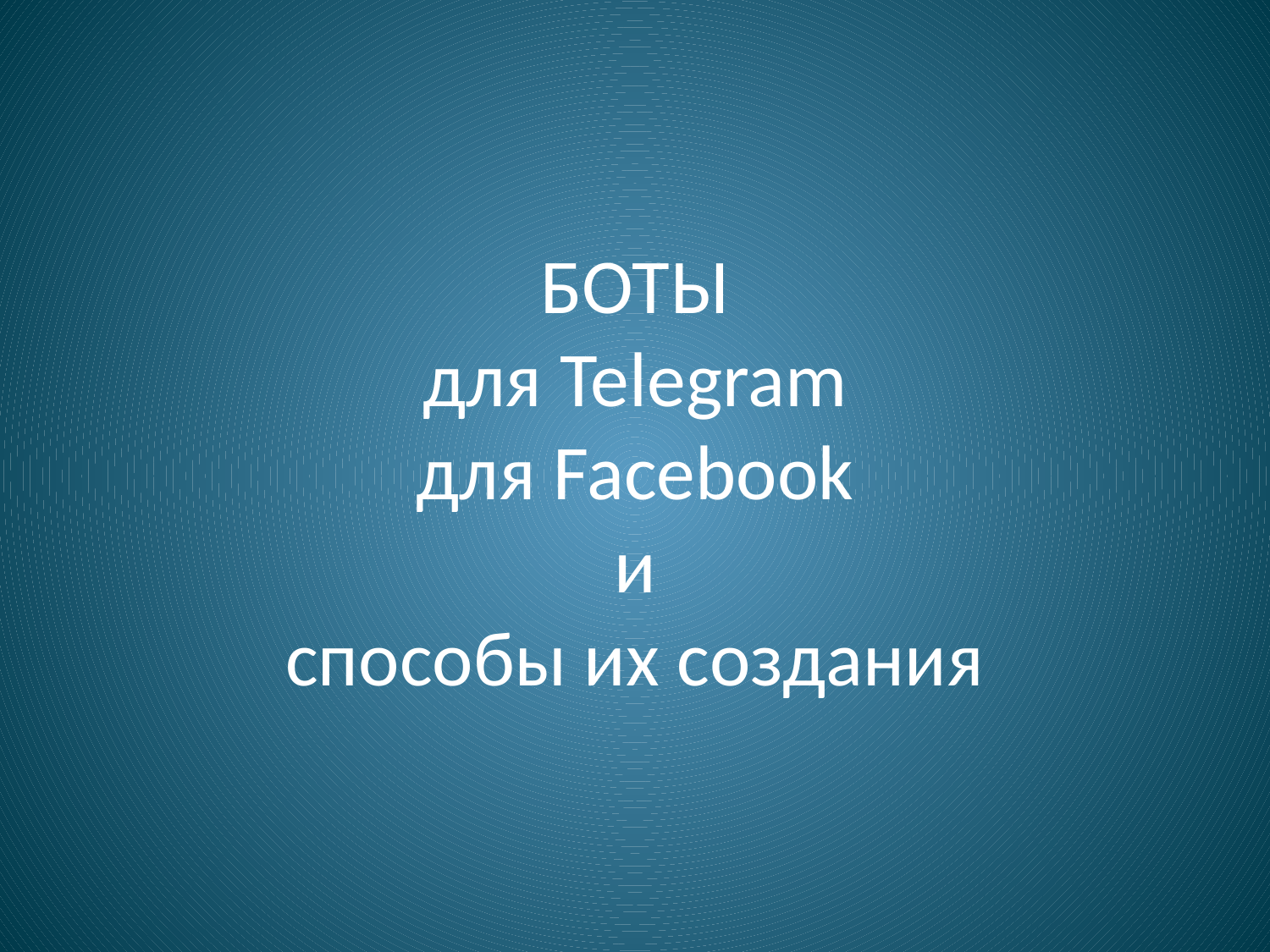

# БОТЫ для Telegram для Facebook и способы их создания